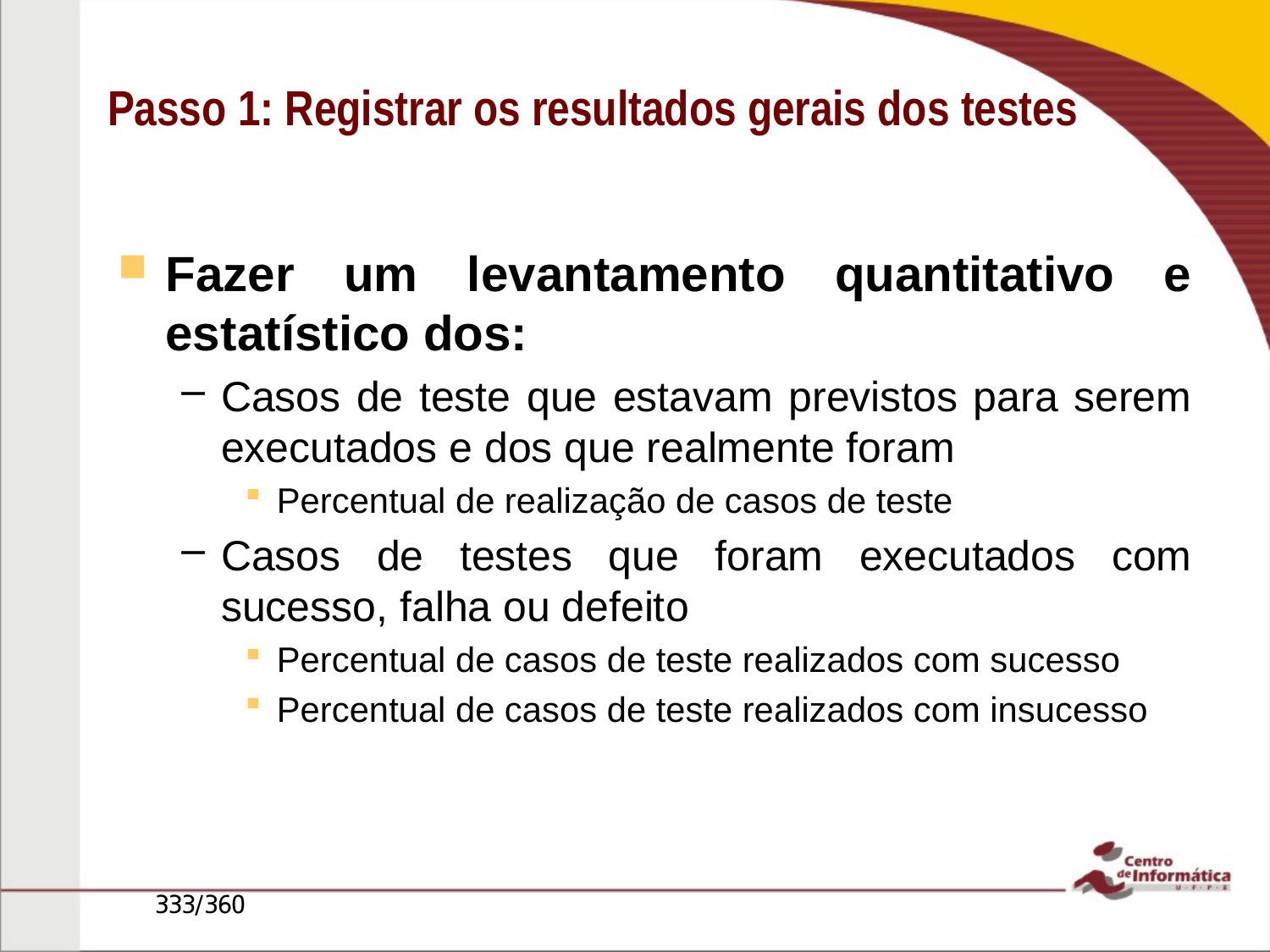

# Passo 1: Registrar os resultados gerais dos testes
Fazer um levantamento quantitativo e estatístico dos:
Casos de teste que estavam previstos para serem executados e dos que realmente foram
Percentual de realização de casos de teste
Casos de testes que foram executados com sucesso, falha ou defeito
Percentual de casos de teste realizados com sucesso
Percentual de casos de teste realizados com insucesso
333/360